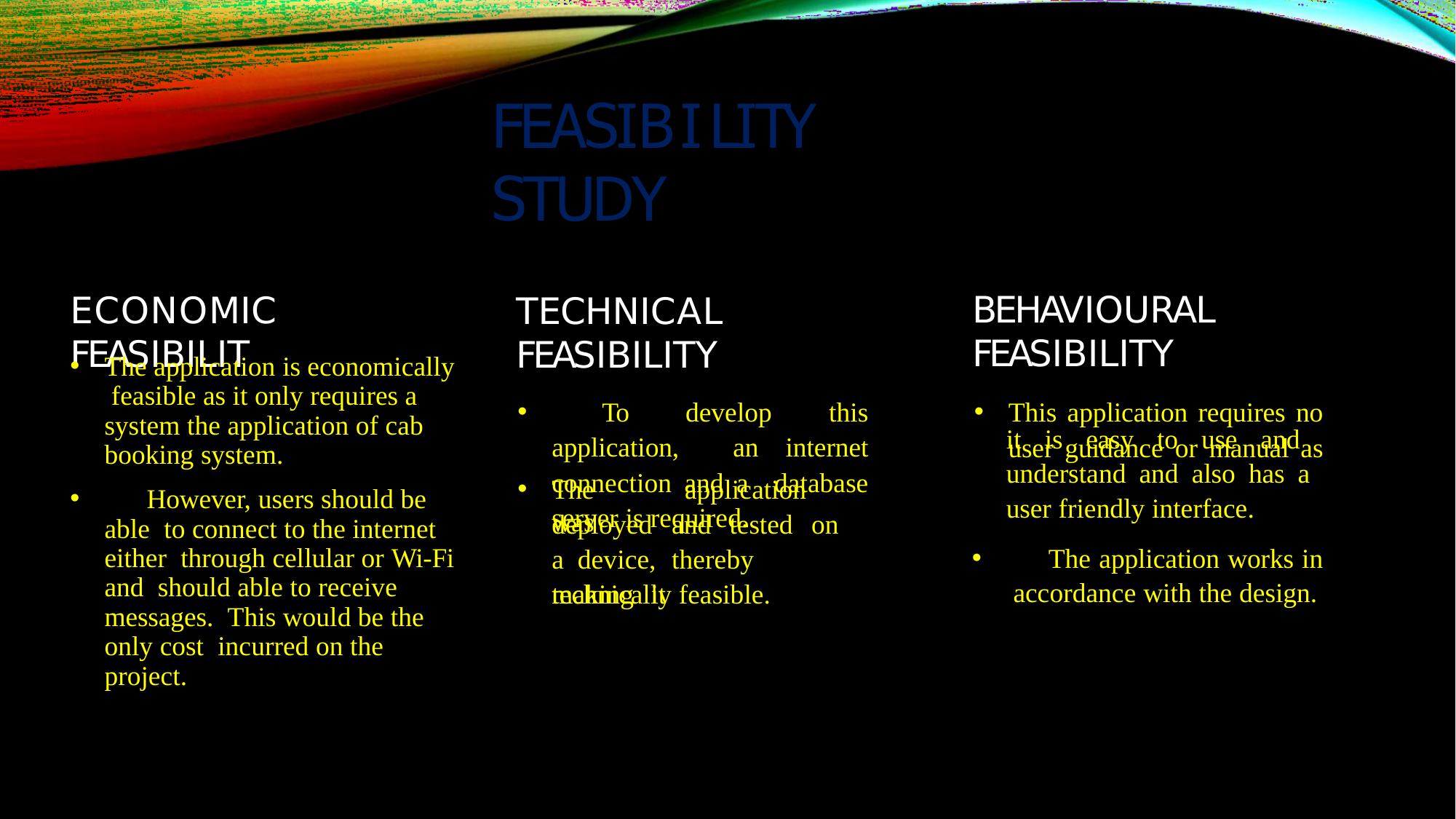

# FEASIBILITY STUDY
ECONOMIC FEASIBILIT
BEHAVIOURAL FEASIBILITY
This application requires no
user guidance or manual as
TECHNICAL FEASIBILITY
	To develop this application,  an internet connection and a  database server is required.
The application is economically  feasible as it only requires a  system the application of cab  booking system.
	However, users should be able  to connect to the internet either  through cellular or Wi-Fi and  should able to receive messages.  This would be the only cost  incurred on the project.
it is easy to use and  understand and also has a  user friendly interface.
	The application works in  accordance with the design.
The	application	was
deployed	and	tested	on		a  device,	thereby	making	it
technically feasible.